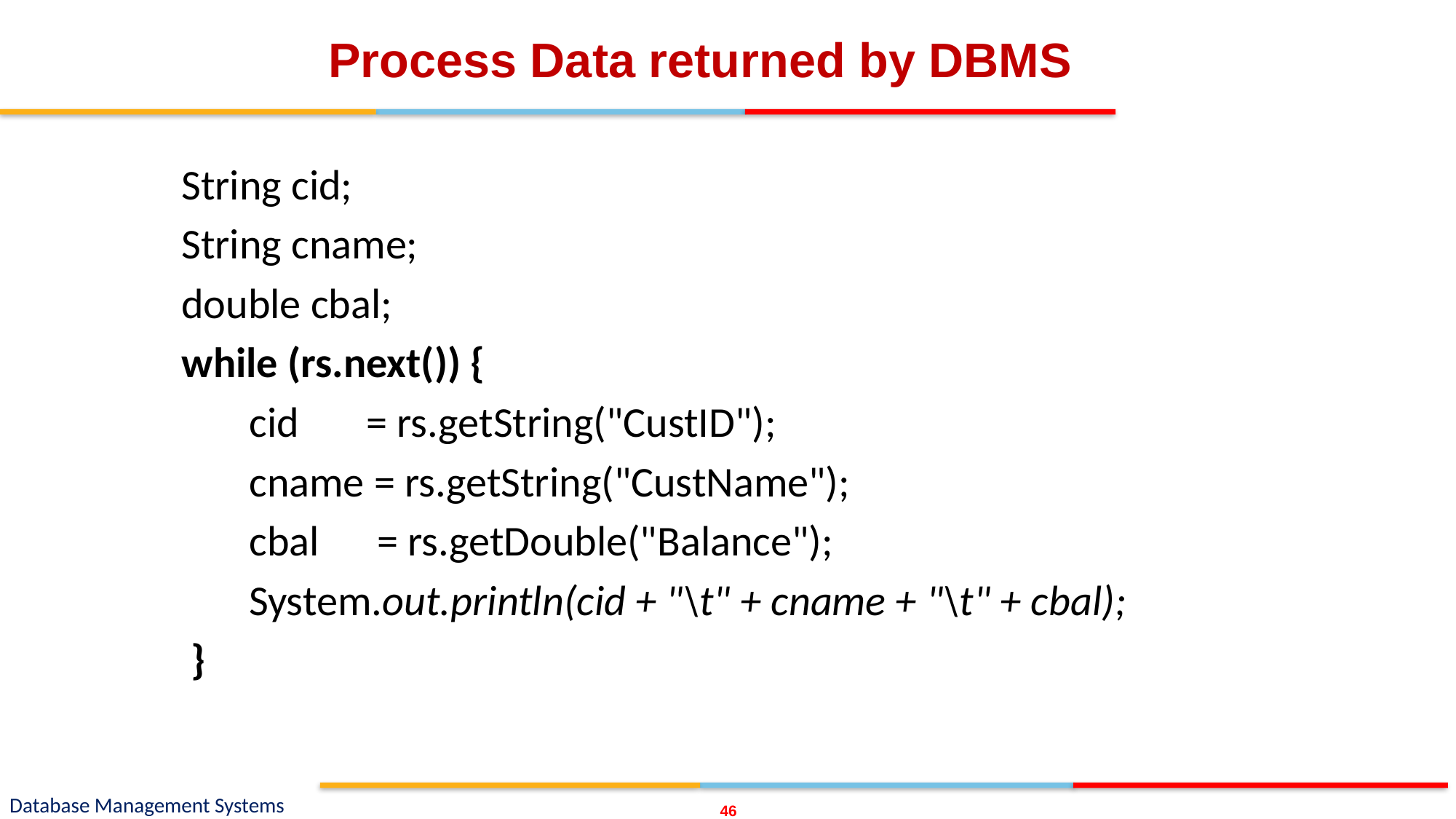

# Process Data returned by DBMS
String cid;
String cname;
double cbal;
while (rs.next()) {
       cid       = rs.getString("CustID");
       cname = rs.getString("CustName");
       cbal      = rs.getDouble("Balance");
       System.out.println(cid + "\t" + cname + "\t" + cbal);
 }